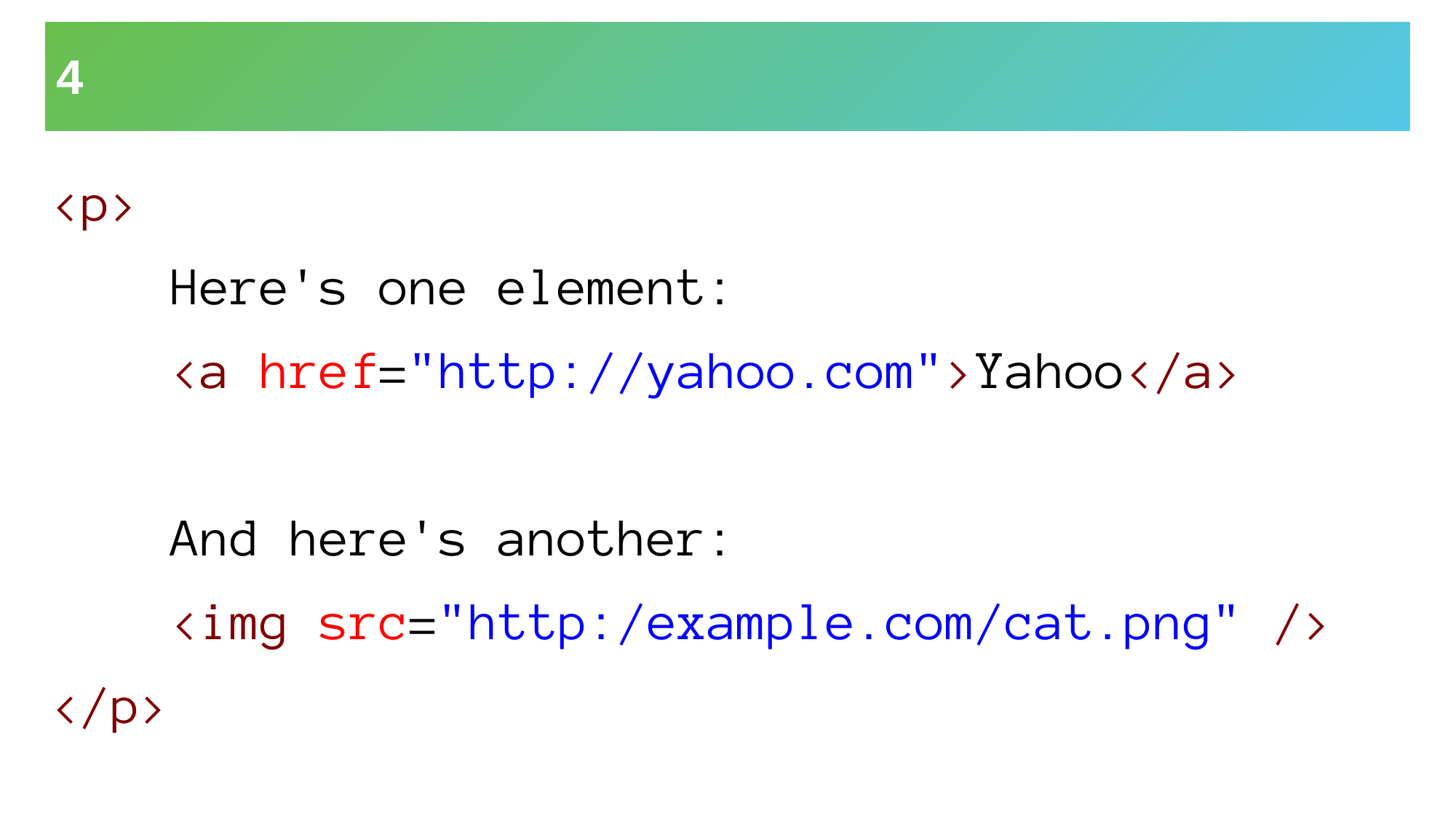

# 4
<p>
    Here's one element:
    <a href="http://yahoo.com">Yahoo</a>

    And here's another:
    <img src="http:/example.com/cat.png" />
</p>